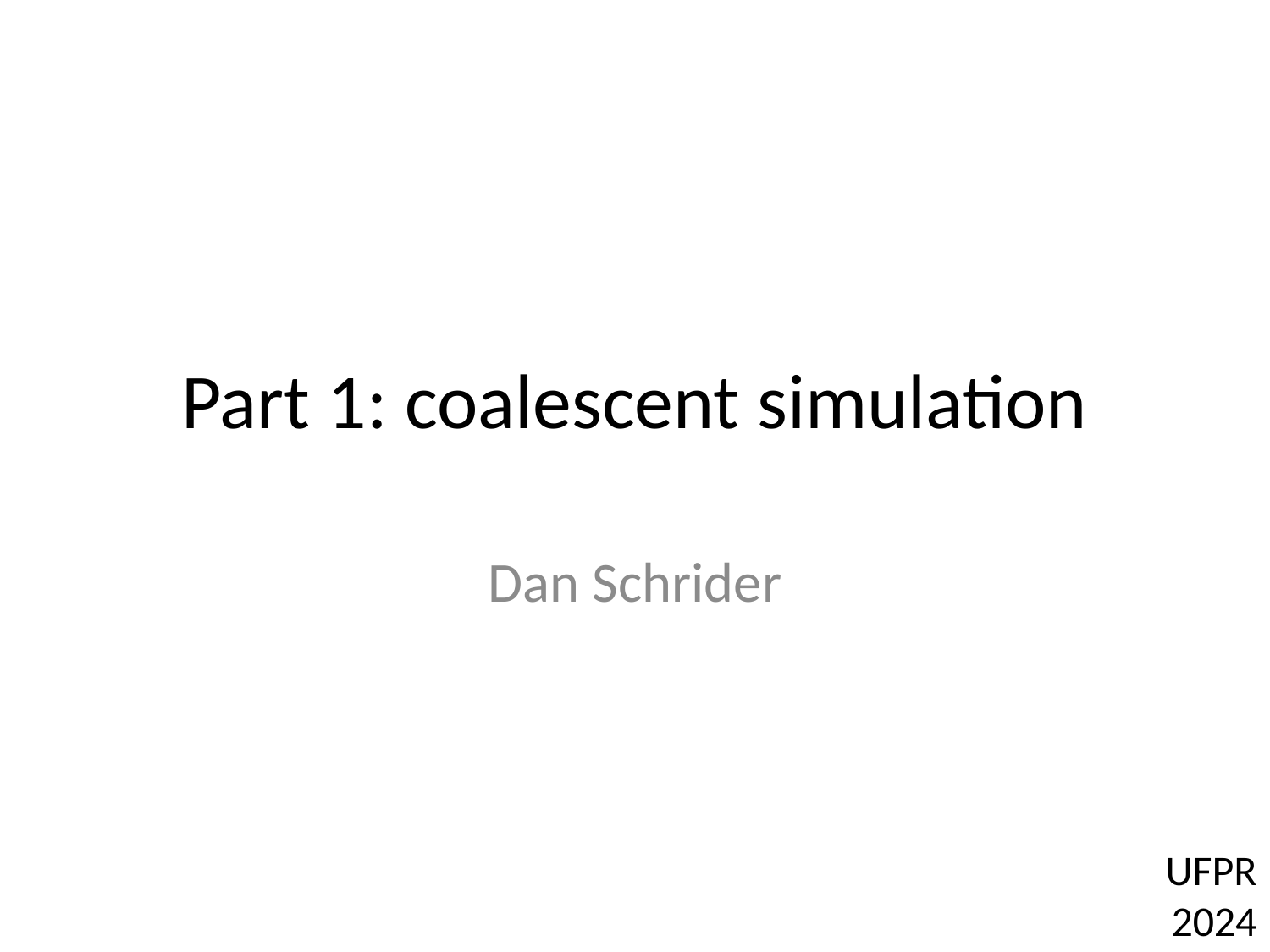

# Part 1: coalescent simulation
Dan Schrider
UFPR
2024